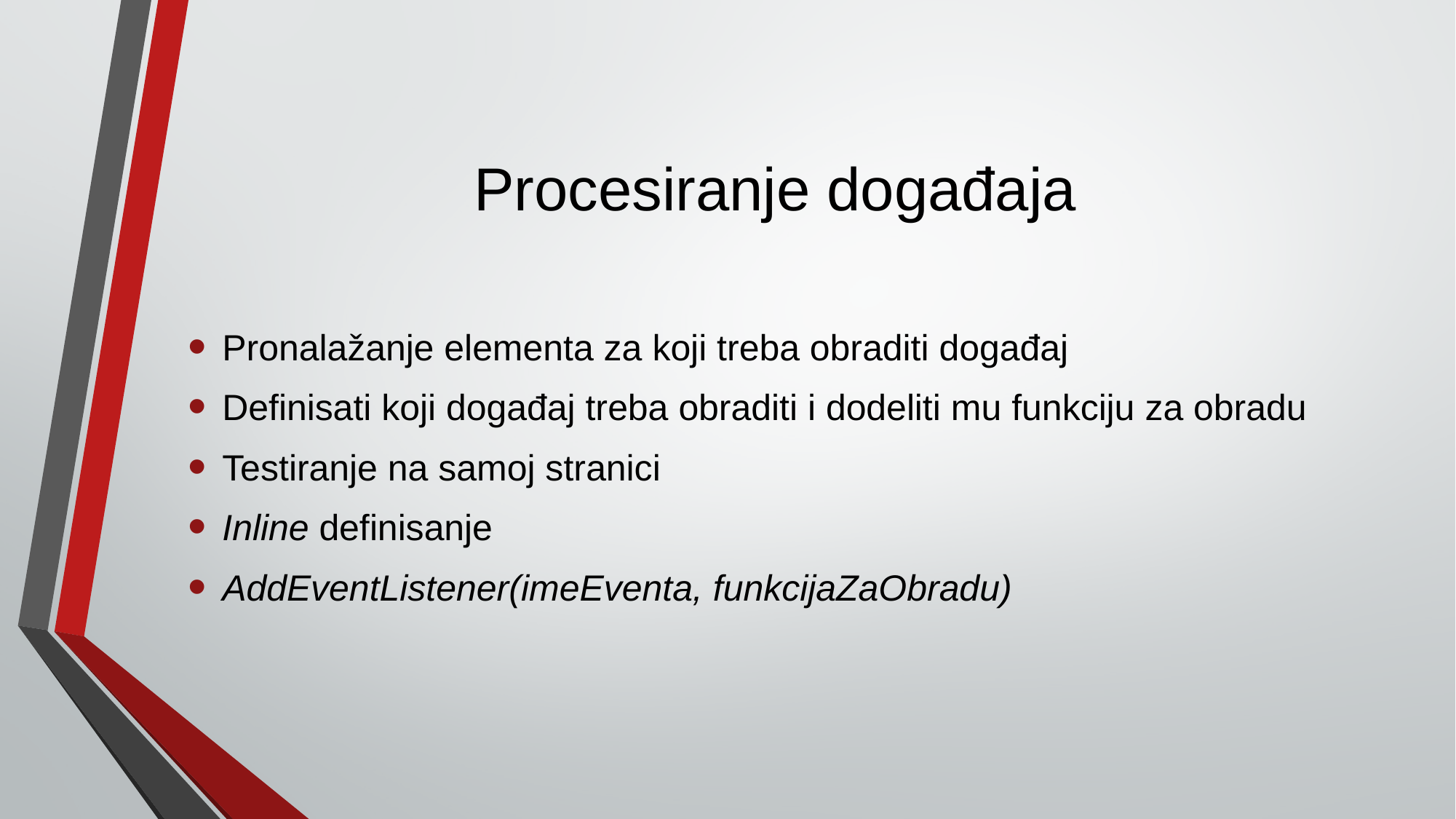

# Procesiranje događaja
Pronalažanje elementa za koji treba obraditi događaj
Definisati koji događaj treba obraditi i dodeliti mu funkciju za obradu
Testiranje na samoj stranici
Inline definisanje
AddEventListener(imeEventa, funkcijaZaObradu)